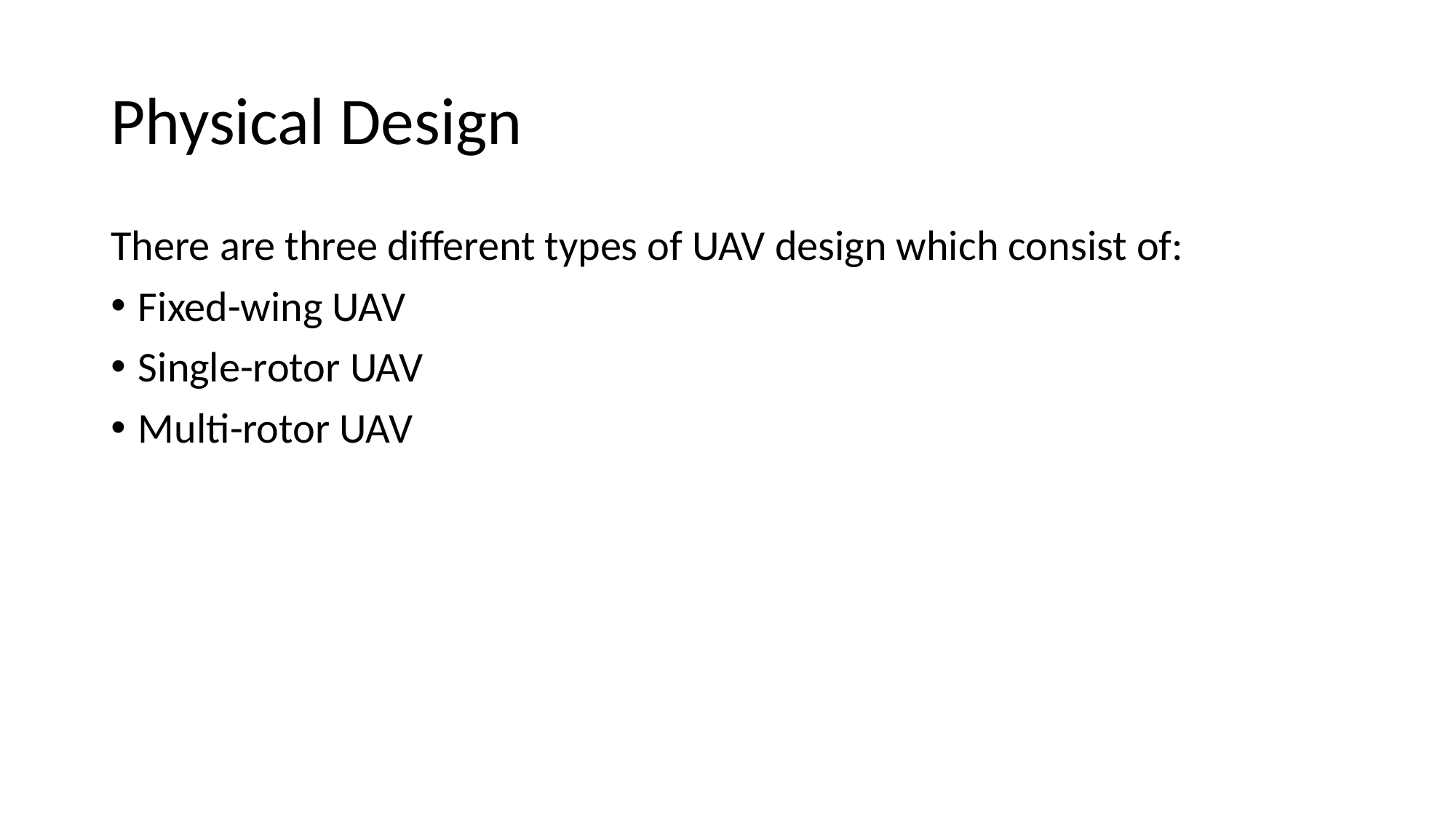

# Physical Design
There are three different types of UAV design which consist of:
Fixed-wing UAV
Single-rotor UAV
Multi-rotor UAV